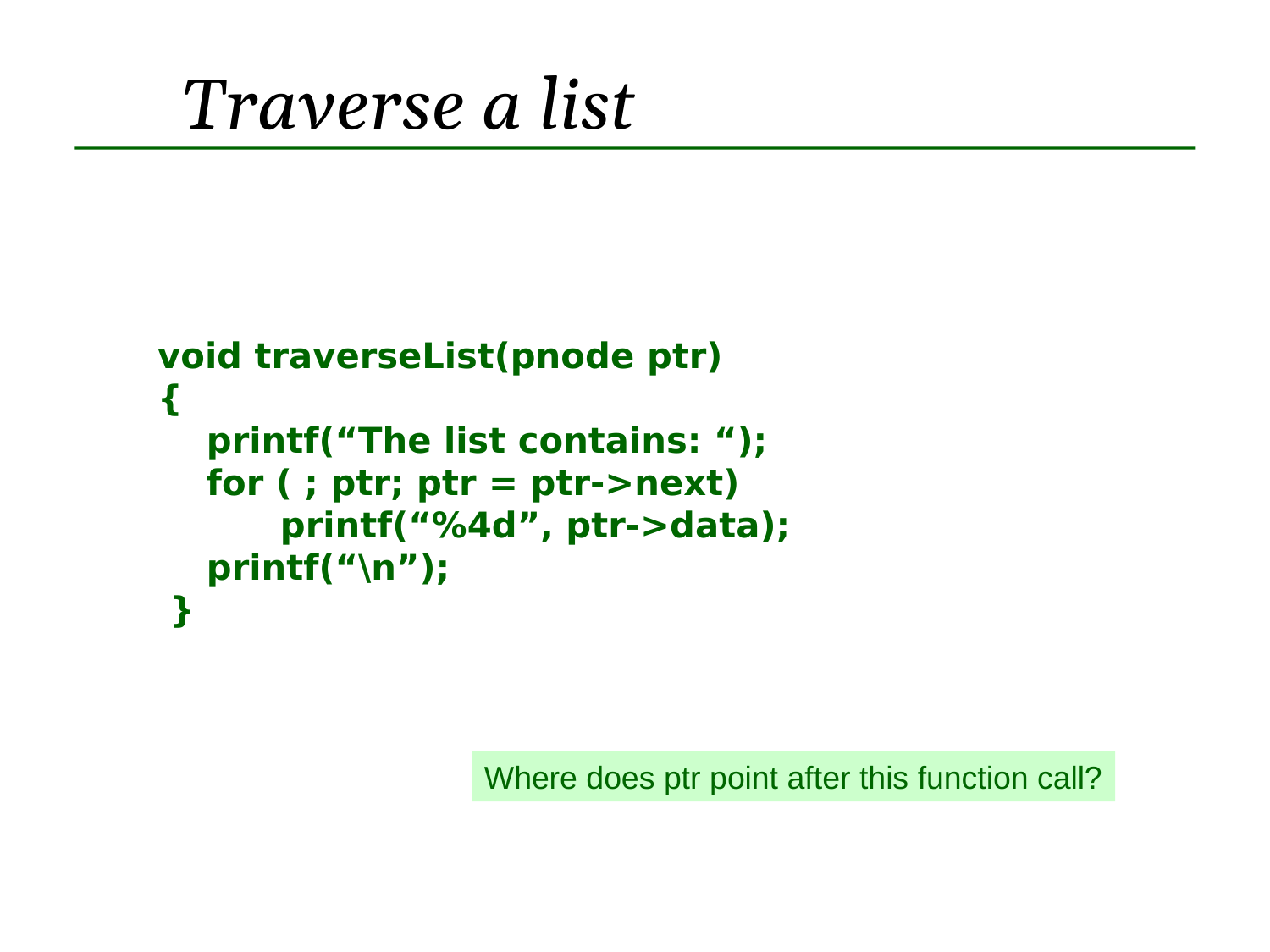

Traverse a list
# void traverseList(pnode ptr) { printf(“The list contains: “); for ( ; ptr; ptr = ptr->next) printf(“%4d”, ptr->data); printf(“\n”); }
Where does ptr point after this function call?